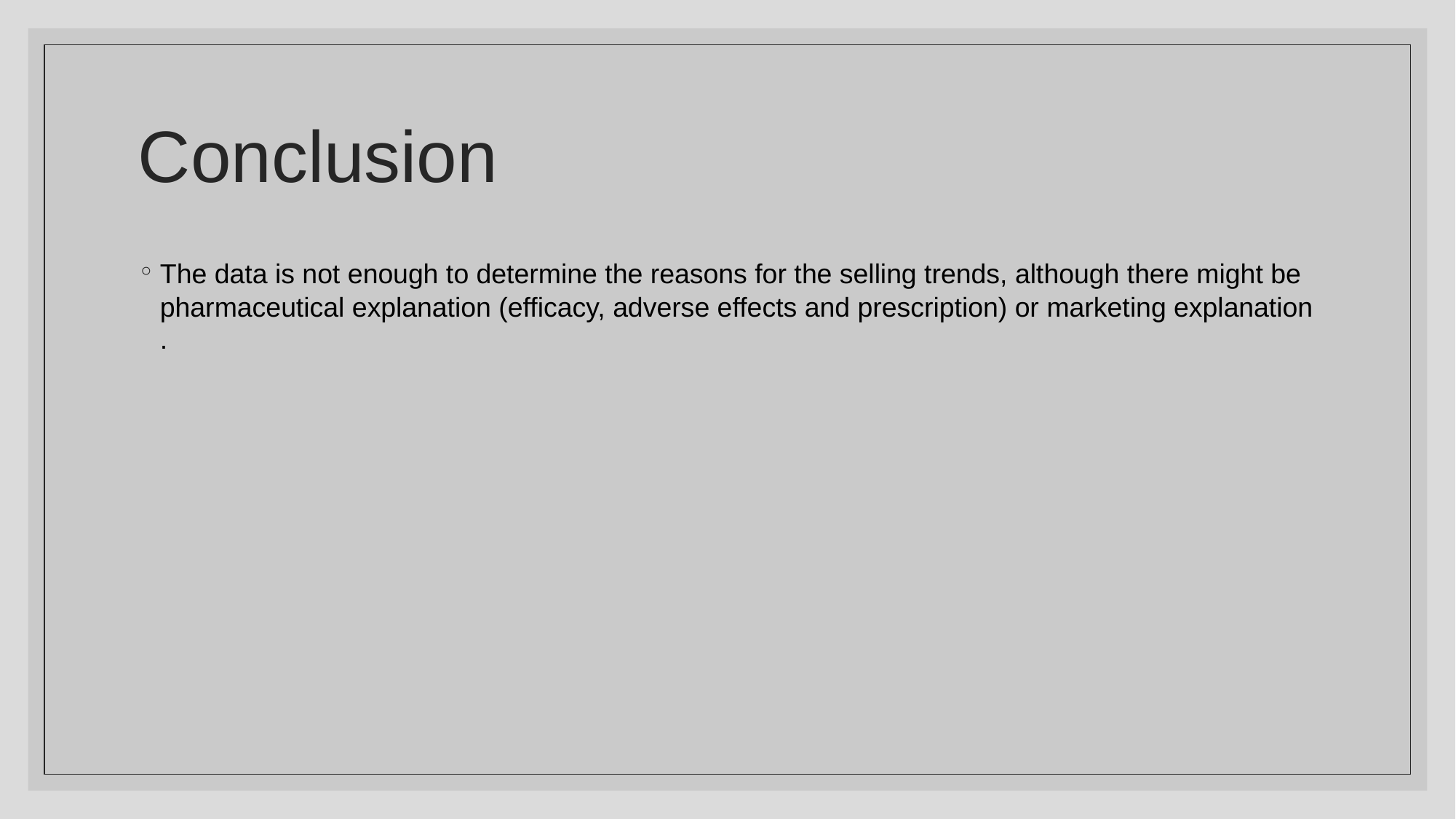

# Conclusion
The data is not enough to determine the reasons for the selling trends, although there might be  pharmaceutical explanation (efficacy, adverse effects and prescription) or marketing explanation .